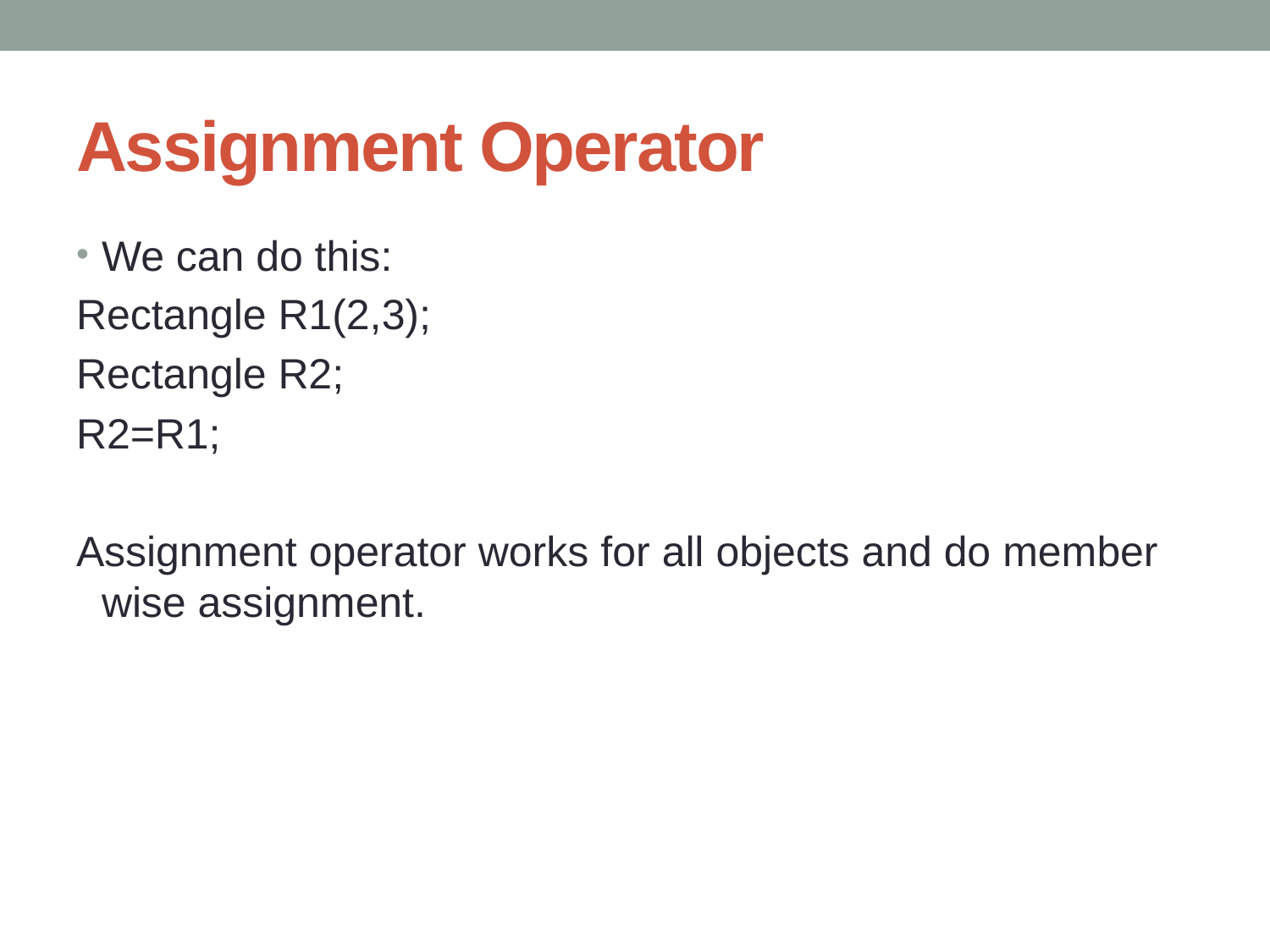

# Assignment Operator
We can do this:
Rectangle R1(2,3);
Rectangle R2;
R2=R1;

Assignment operator works for all objects and do member wise assignment.